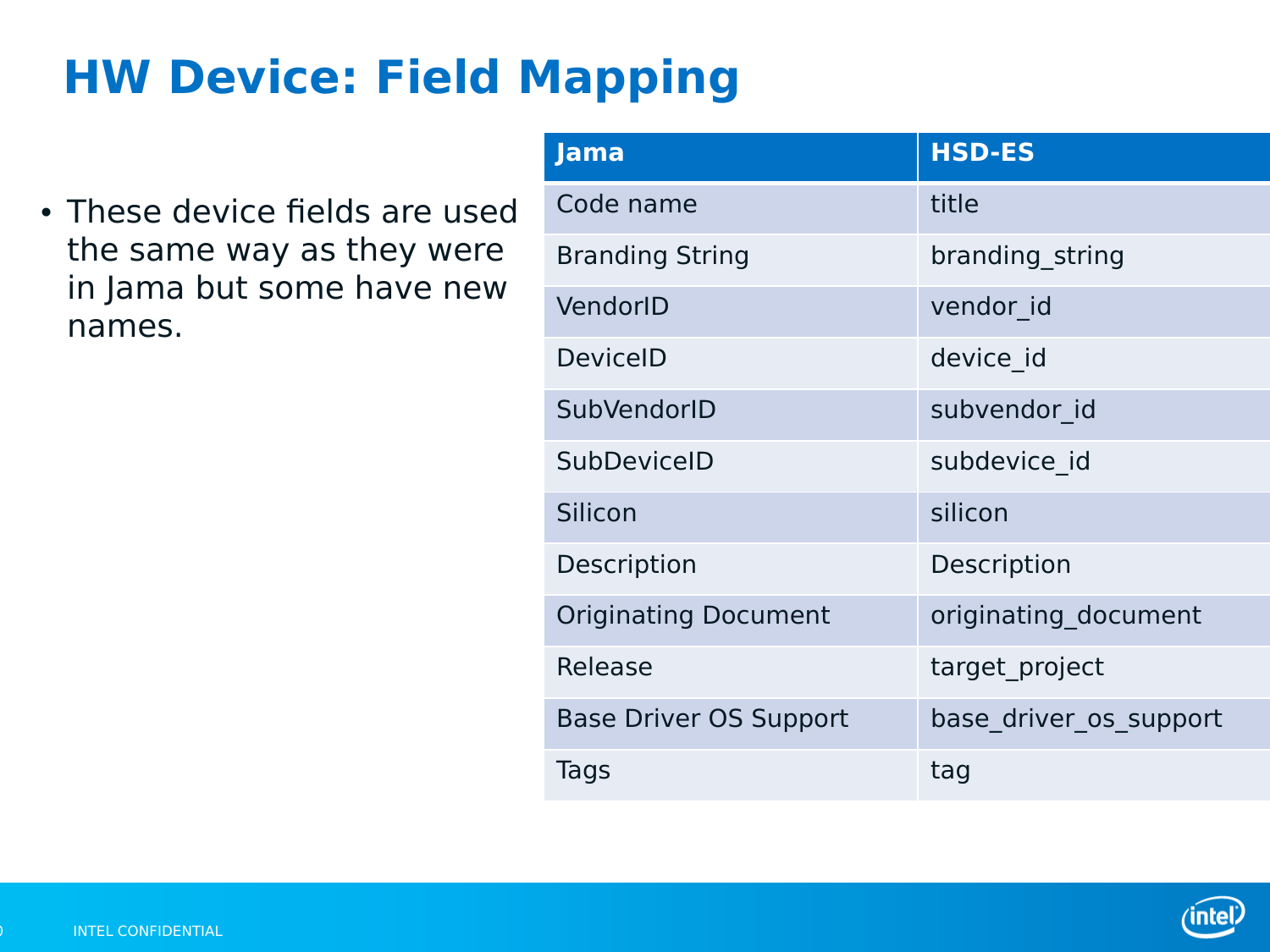

# HW Device: Field Mapping
| Jama | HSD-ES |
| --- | --- |
| Code name | title |
| Branding String | branding\_string |
| VendorID | vendor\_id |
| DeviceID | device\_id |
| SubVendorID | subvendor\_id |
| SubDeviceID | subdevice\_id |
| Silicon | silicon |
| Description | Description |
| Originating Document | originating\_document |
| Release | target\_project |
| Base Driver OS Support | base\_driver\_os\_support |
| Tags | tag |
These device fields are used the same way as they were in Jama but some have new names.